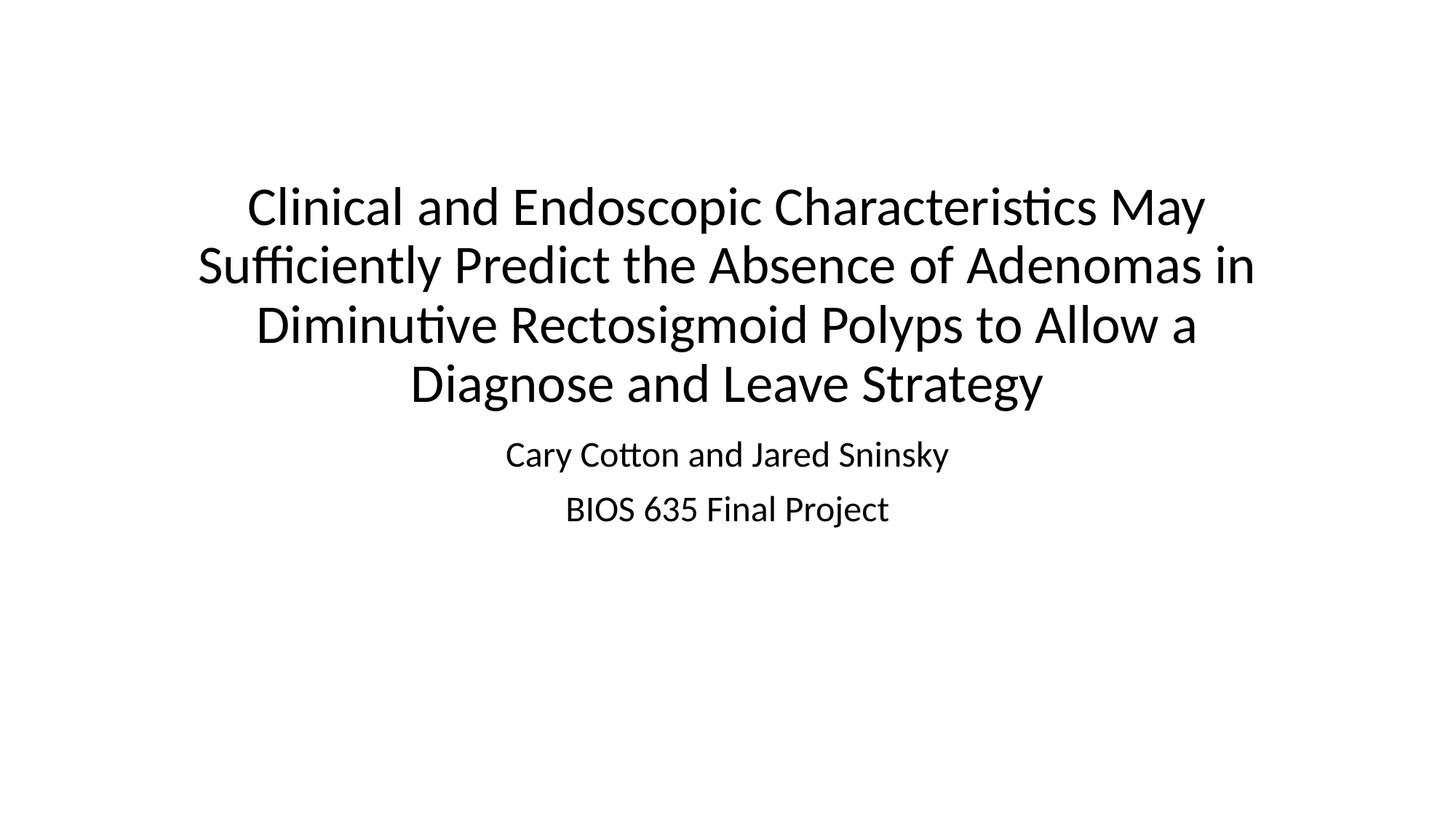

# Clinical and Endoscopic Characteristics May Sufficiently Predict the Absence of Adenomas in Diminutive Rectosigmoid Polyps to Allow a Diagnose and Leave Strategy
Cary Cotton and Jared Sninsky
BIOS 635 Final Project